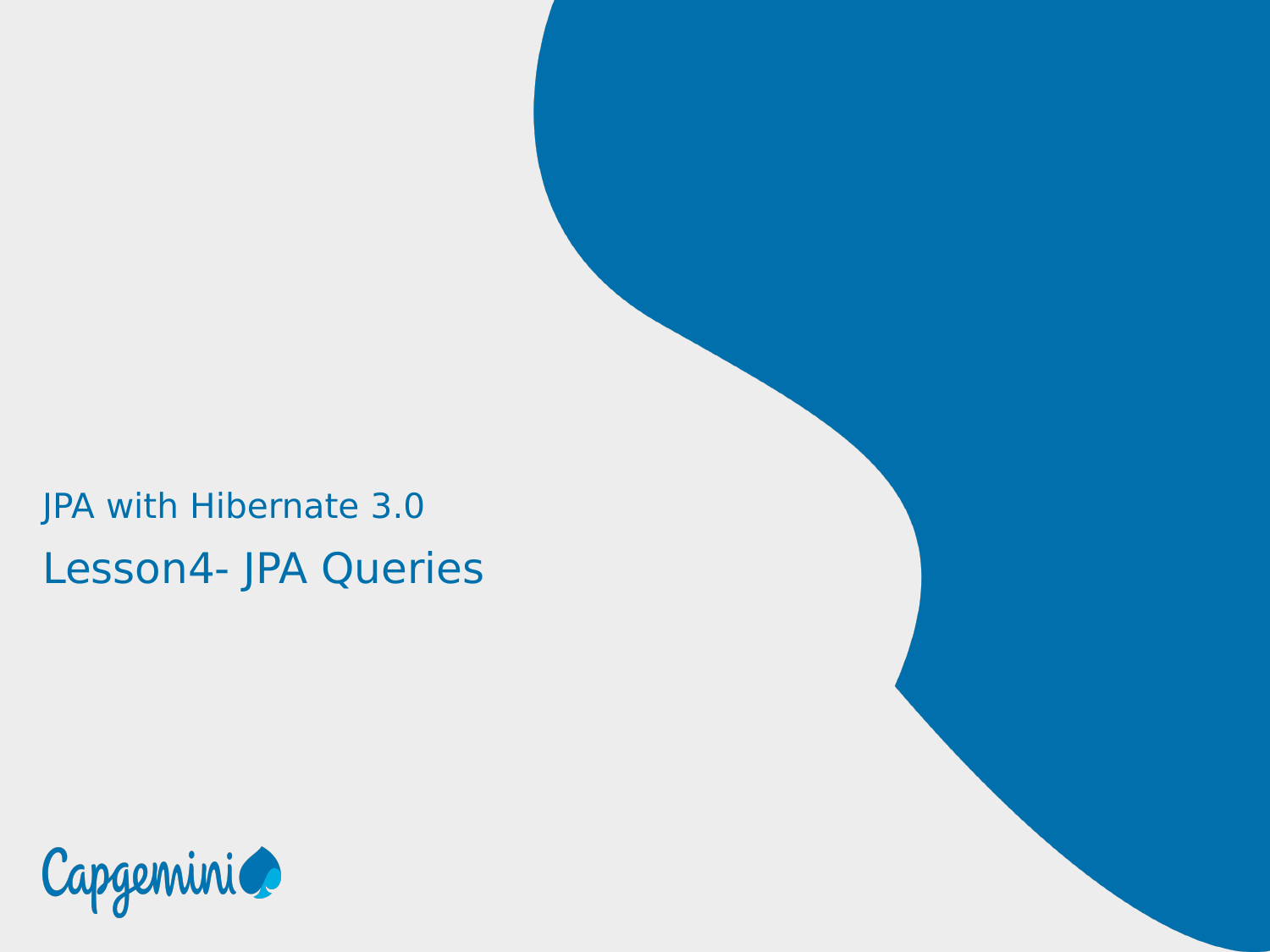

# JPA with Hibernate 3.0

Lesson4- JPA Queries